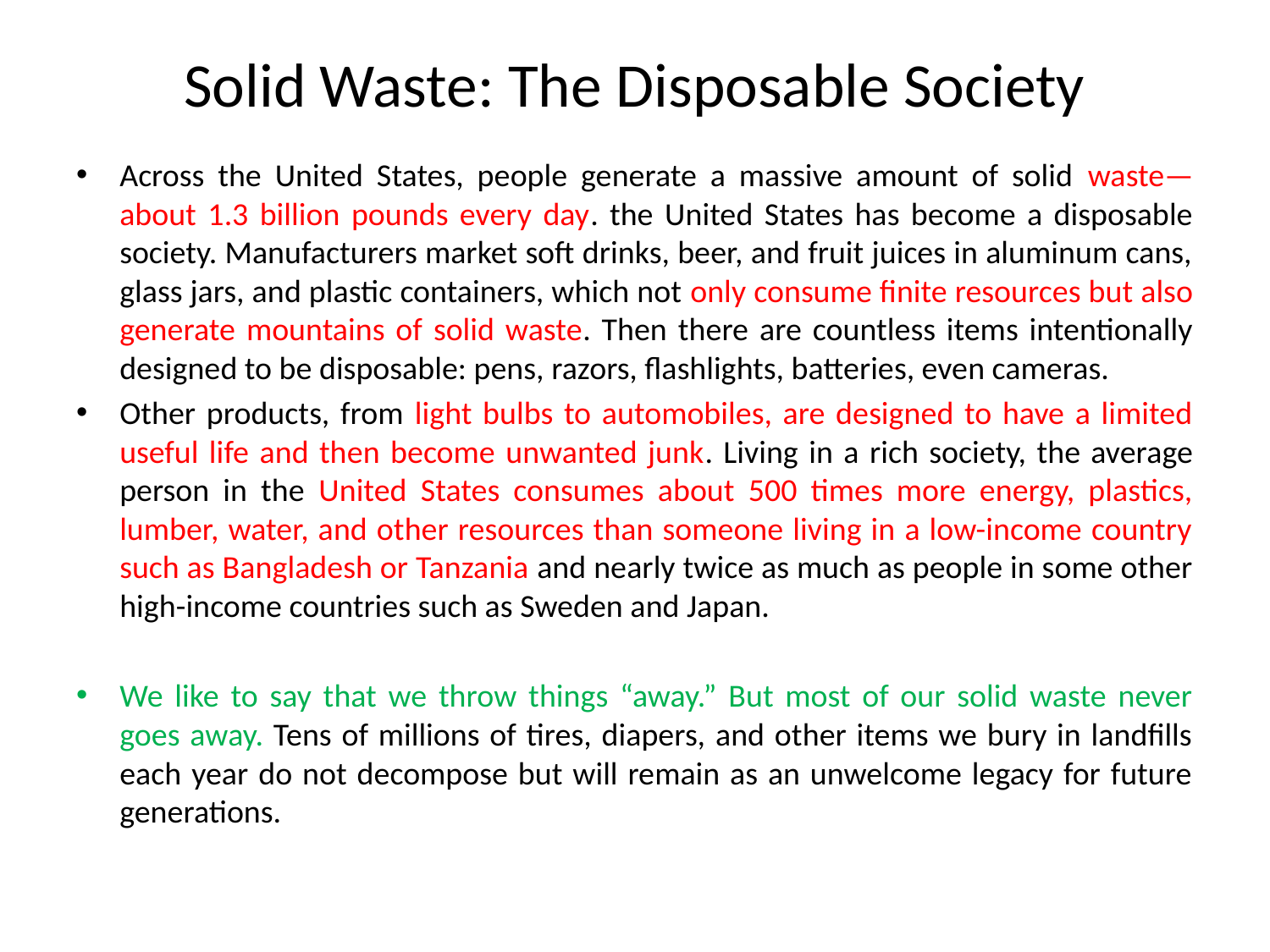

# Solid Waste: The Disposable Society
Across the United States, people generate a massive amount of solid waste—about 1.3 billion pounds every day. the United States has become a disposable society. Manufacturers market soft drinks, beer, and fruit juices in aluminum cans, glass jars, and plastic containers, which not only consume finite resources but also generate mountains of solid waste. Then there are countless items intentionally designed to be disposable: pens, razors, flashlights, batteries, even cameras.
Other products, from light bulbs to automobiles, are designed to have a limited useful life and then become unwanted junk. Living in a rich society, the average person in the United States consumes about 500 times more energy, plastics, lumber, water, and other resources than someone living in a low-income country such as Bangladesh or Tanzania and nearly twice as much as people in some other high-income countries such as Sweden and Japan.

We like to say that we throw things “away.” But most of our solid waste never goes away. Tens of millions of tires, diapers, and other items we bury in landfills each year do not decompose but will remain as an unwelcome legacy for future generations.